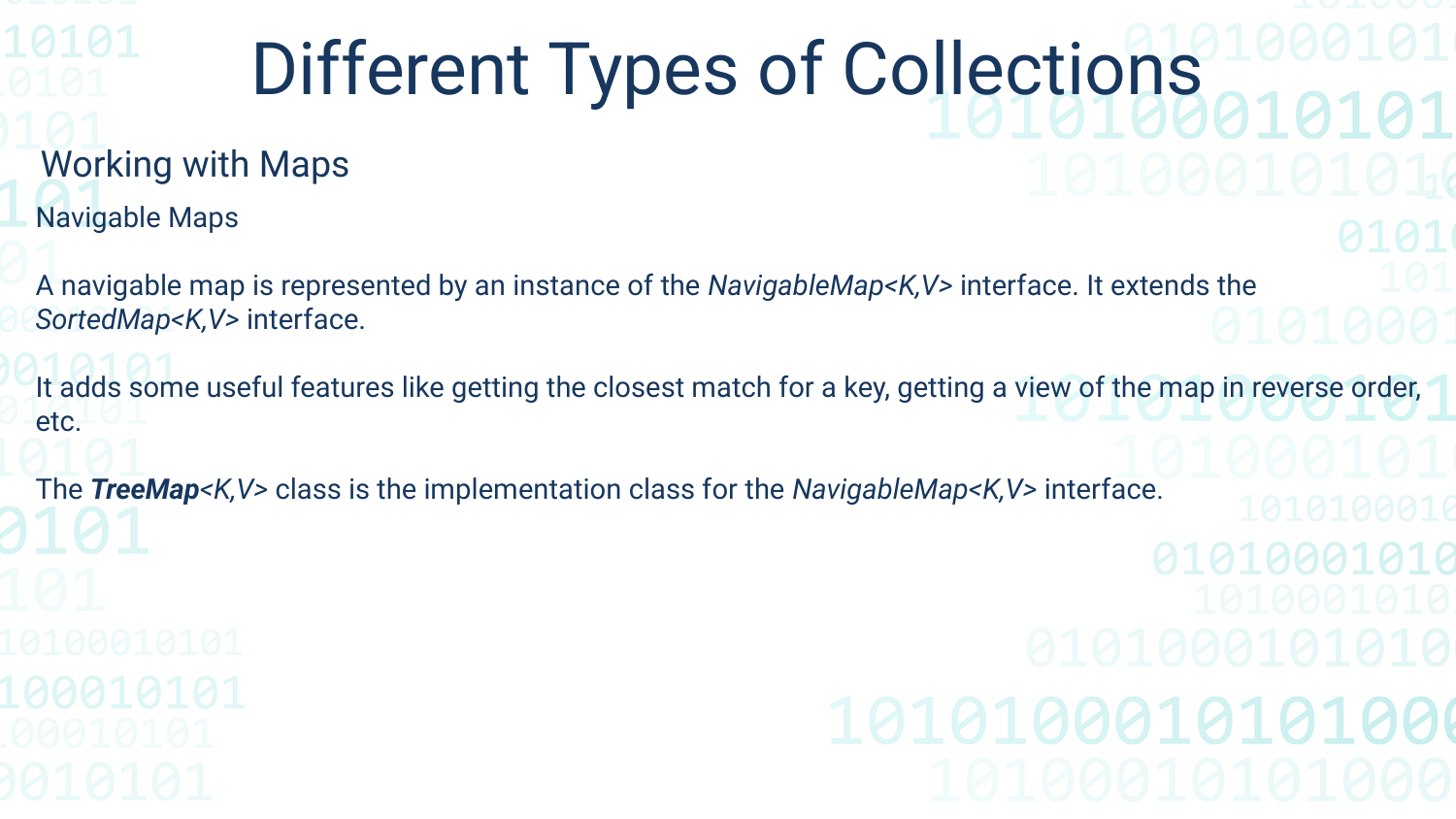

Different Types of Collections
Working with Maps
Navigable Maps

A navigable map is represented by an instance of the NavigableMap<K,V> interface. It extends the
SortedMap<K,V> interface.

It adds some useful features like getting the closest match for a key, getting a view of the map in reverse order, etc.

The TreeMap<K,V> class is the implementation class for the NavigableMap<K,V> interface.